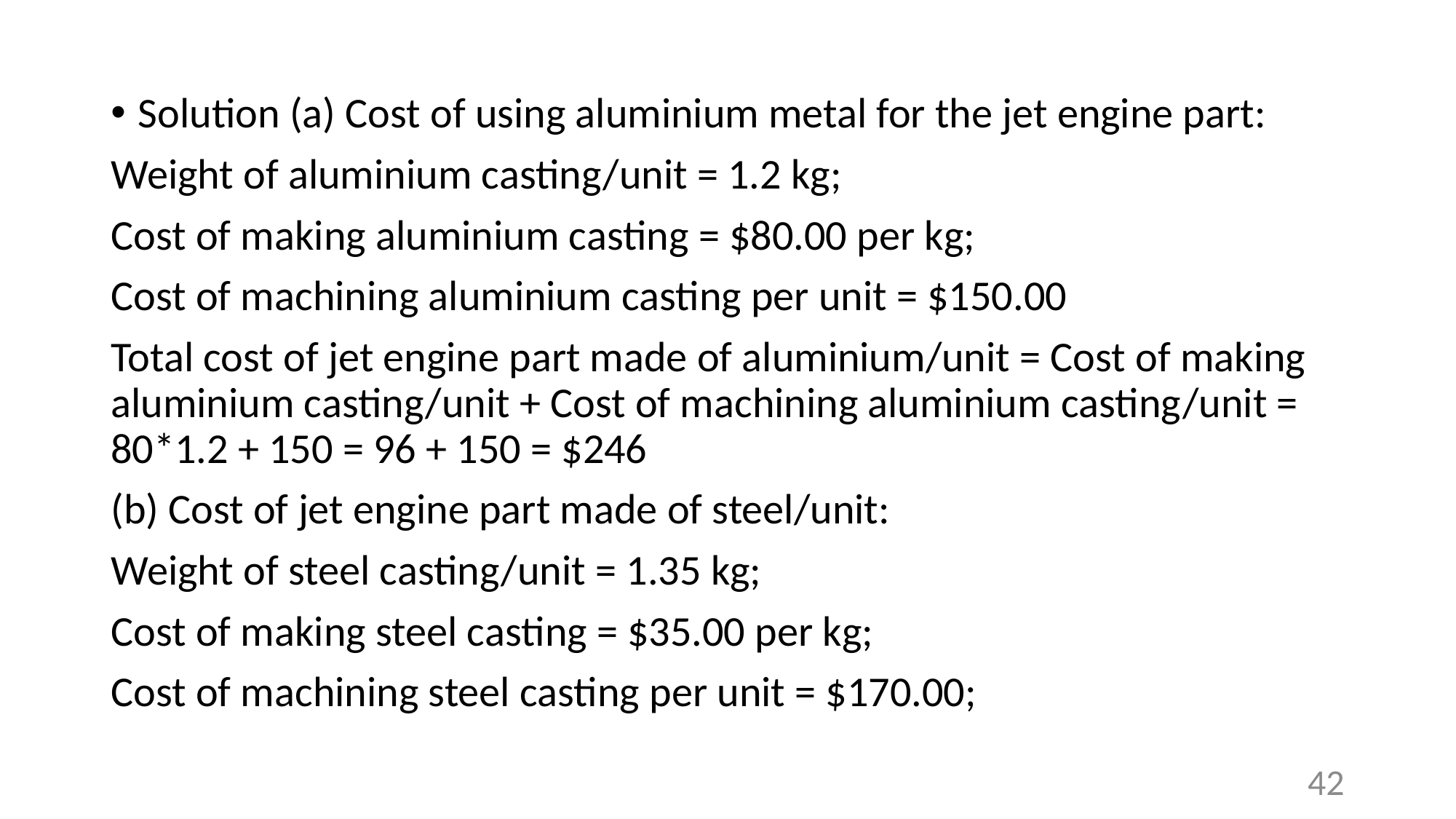

Solution (a) Cost of using aluminium metal for the jet engine part:
Weight of aluminium casting/unit = 1.2 kg;
Cost of making aluminium casting = $80.00 per kg;
Cost of machining aluminium casting per unit = $150.00
Total cost of jet engine part made of aluminium/unit = Cost of making aluminium casting/unit + Cost of machining aluminium casting/unit = 80*1.2 + 150 = 96 + 150 = $246
(b) Cost of jet engine part made of steel/unit:
Weight of steel casting/unit = 1.35 kg;
Cost of making steel casting = $35.00 per kg;
Cost of machining steel casting per unit = $170.00;

42